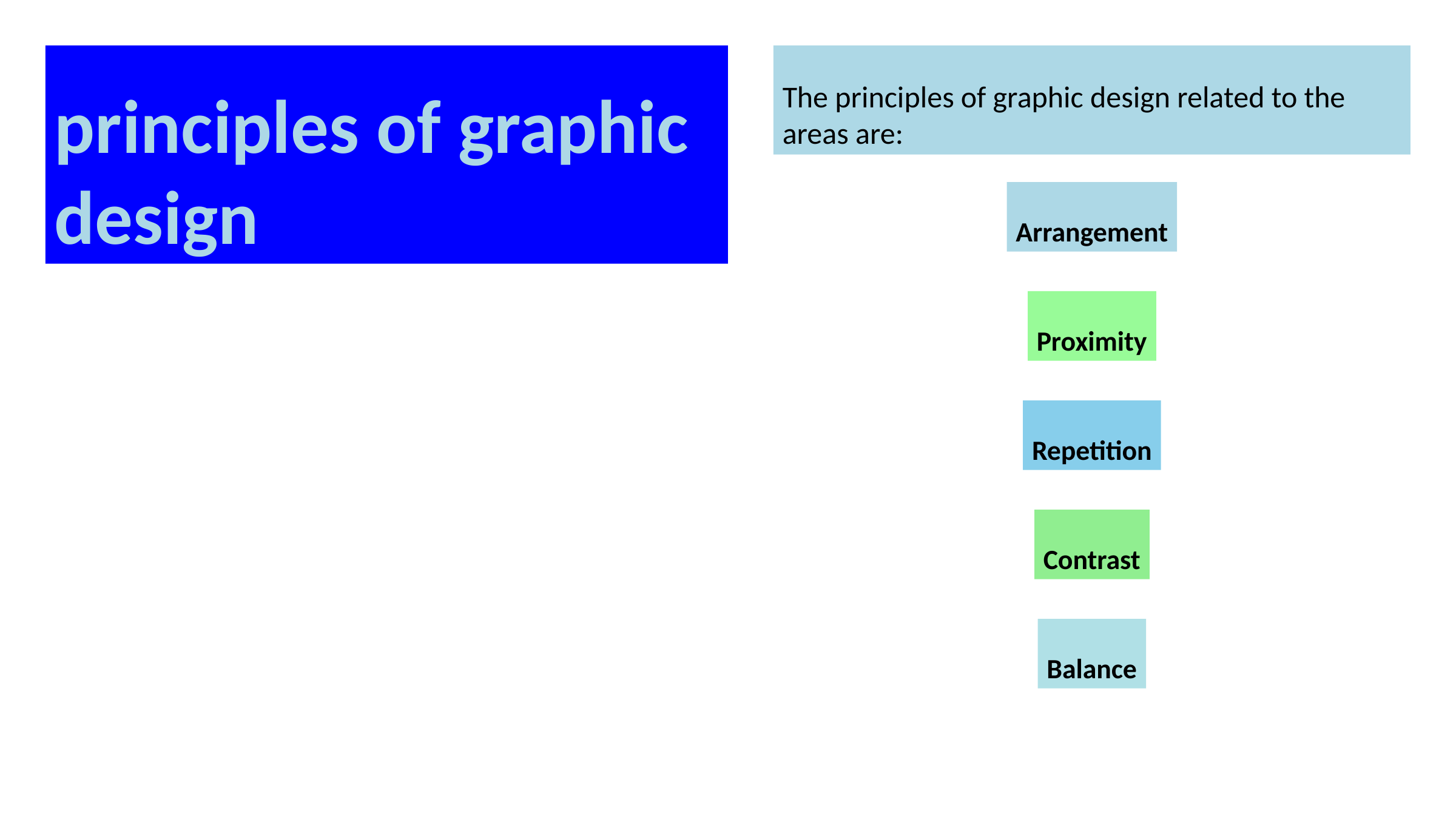

#

principles of graphic design

The principles of graphic design related to the areas are:

Arrangement

Proximity

Repetition

Contrast

Balance